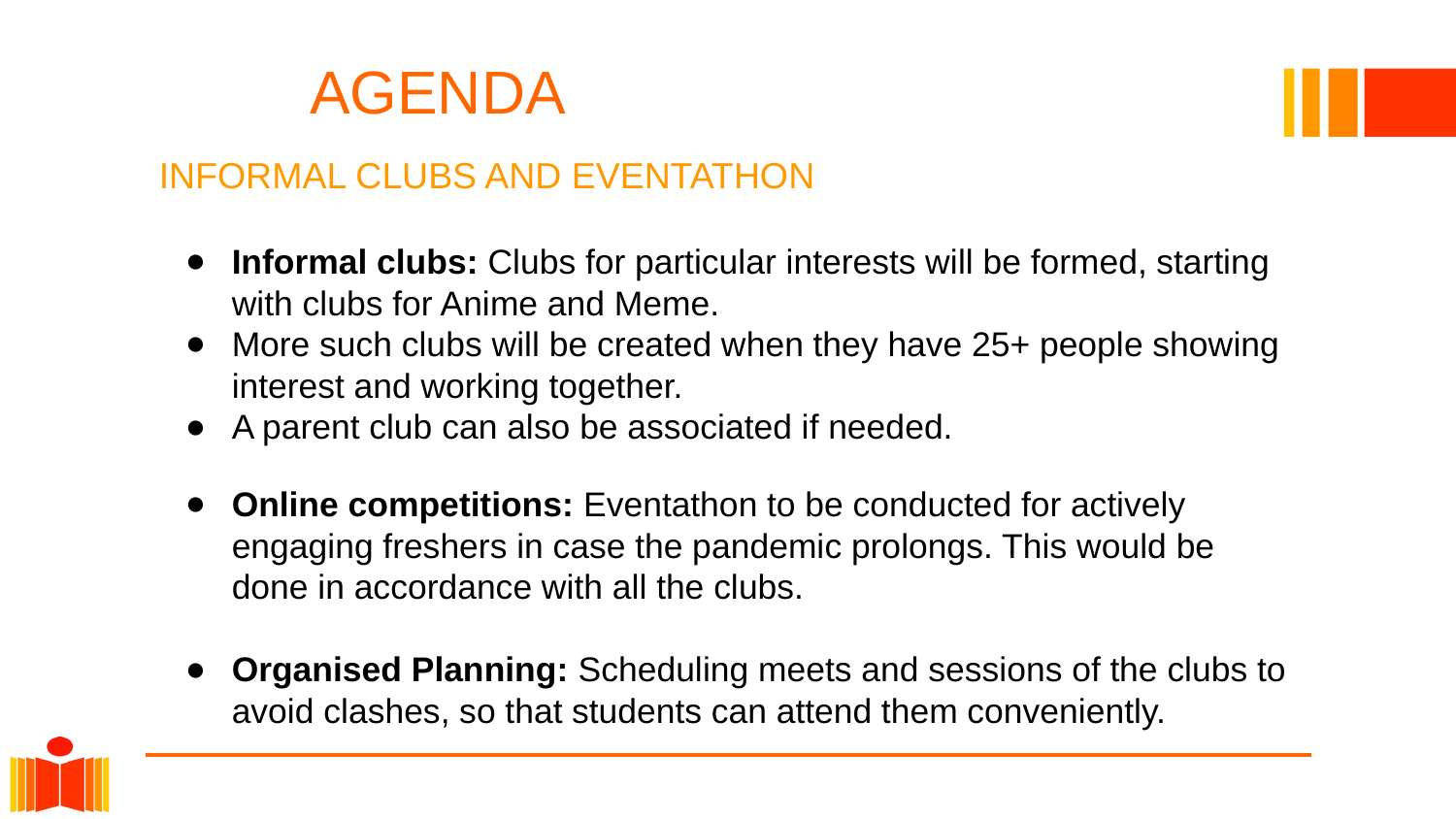

# AGENDA
INFORMAL CLUBS AND EVENTATHON

Informal clubs: Clubs for particular interests will be formed, starting with clubs for Anime and Meme.
More such clubs will be created when they have 25+ people showing interest and working together.
A parent club can also be associated if needed.

Online competitions: Eventathon to be conducted for actively engaging freshers in case the pandemic prolongs. This would be done in accordance with all the clubs.
Organised Planning: Scheduling meets and sessions of the clubs to avoid clashes, so that students can attend them conveniently.